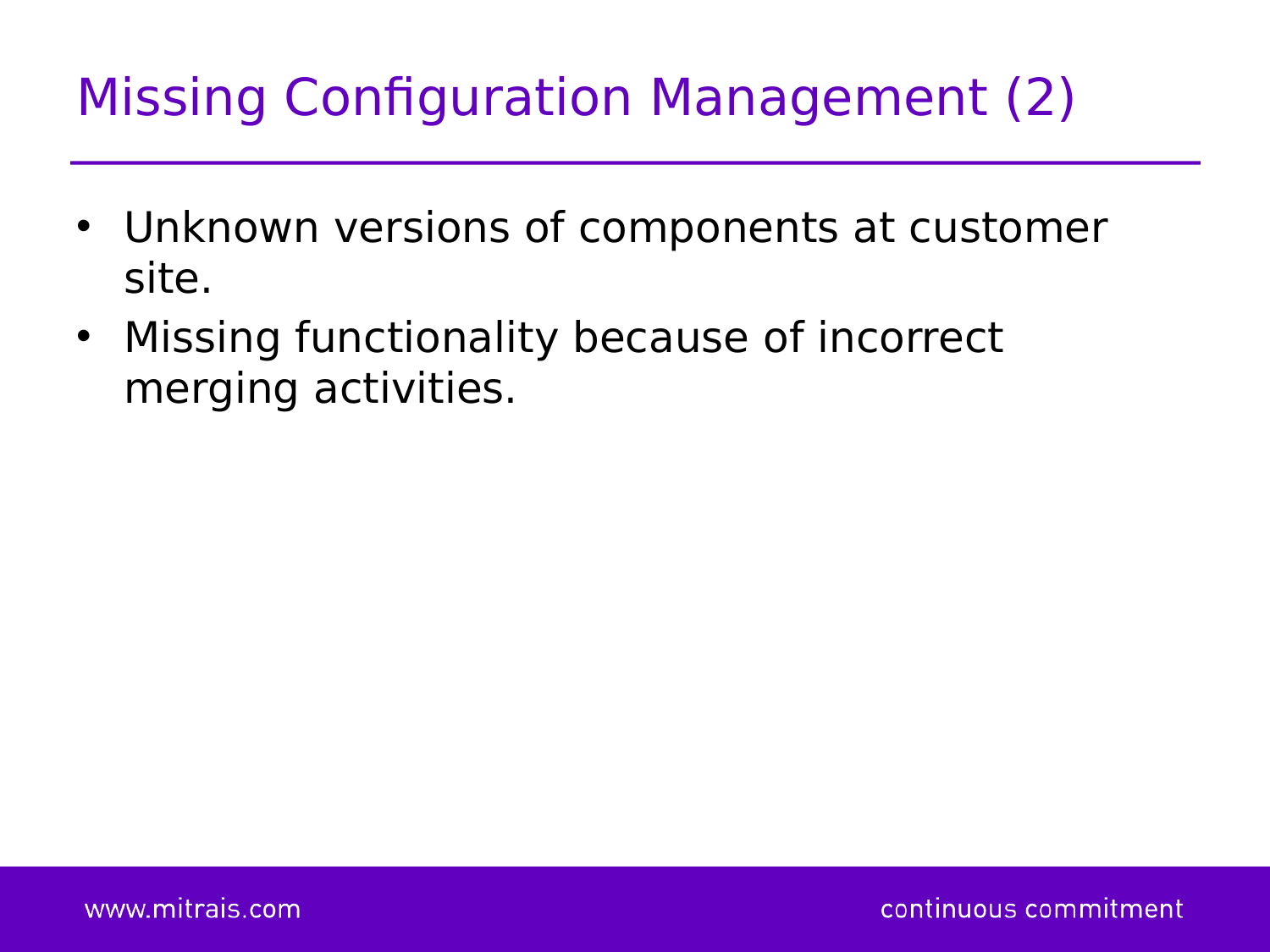

# Missing Configuration Management (2)
Unknown versions of components at customer site.
Missing functionality because of incorrect merging activities.